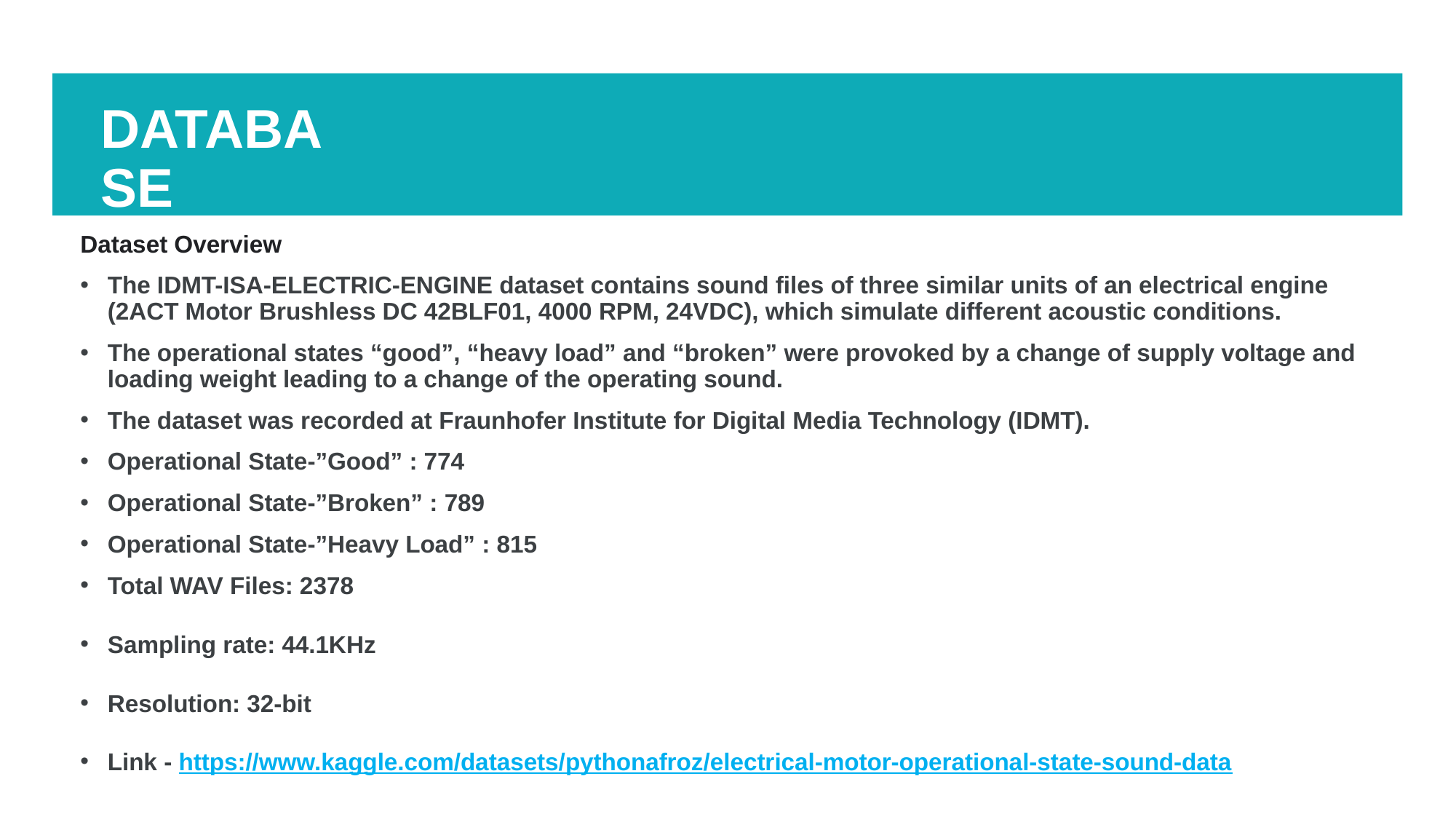

# Database
Dataset Overview
The IDMT-ISA-ELECTRIC-ENGINE dataset contains sound files of three similar units of an electrical engine (2ACT Motor Brushless DC 42BLF01, 4000 RPM, 24VDC), which simulate different acoustic conditions.
The operational states “good”, “heavy load” and “broken” were provoked by a change of supply voltage and loading weight leading to a change of the operating sound.
The dataset was recorded at Fraunhofer Institute for Digital Media Technology (IDMT).
Operational State-”Good” : 774
Operational State-”Broken” : 789
Operational State-”Heavy Load” : 815
Total WAV Files: 2378
Sampling rate: 44.1KHz
Resolution: 32-bit
Link - https://www.kaggle.com/datasets/pythonafroz/electrical-motor-operational-state-sound-data